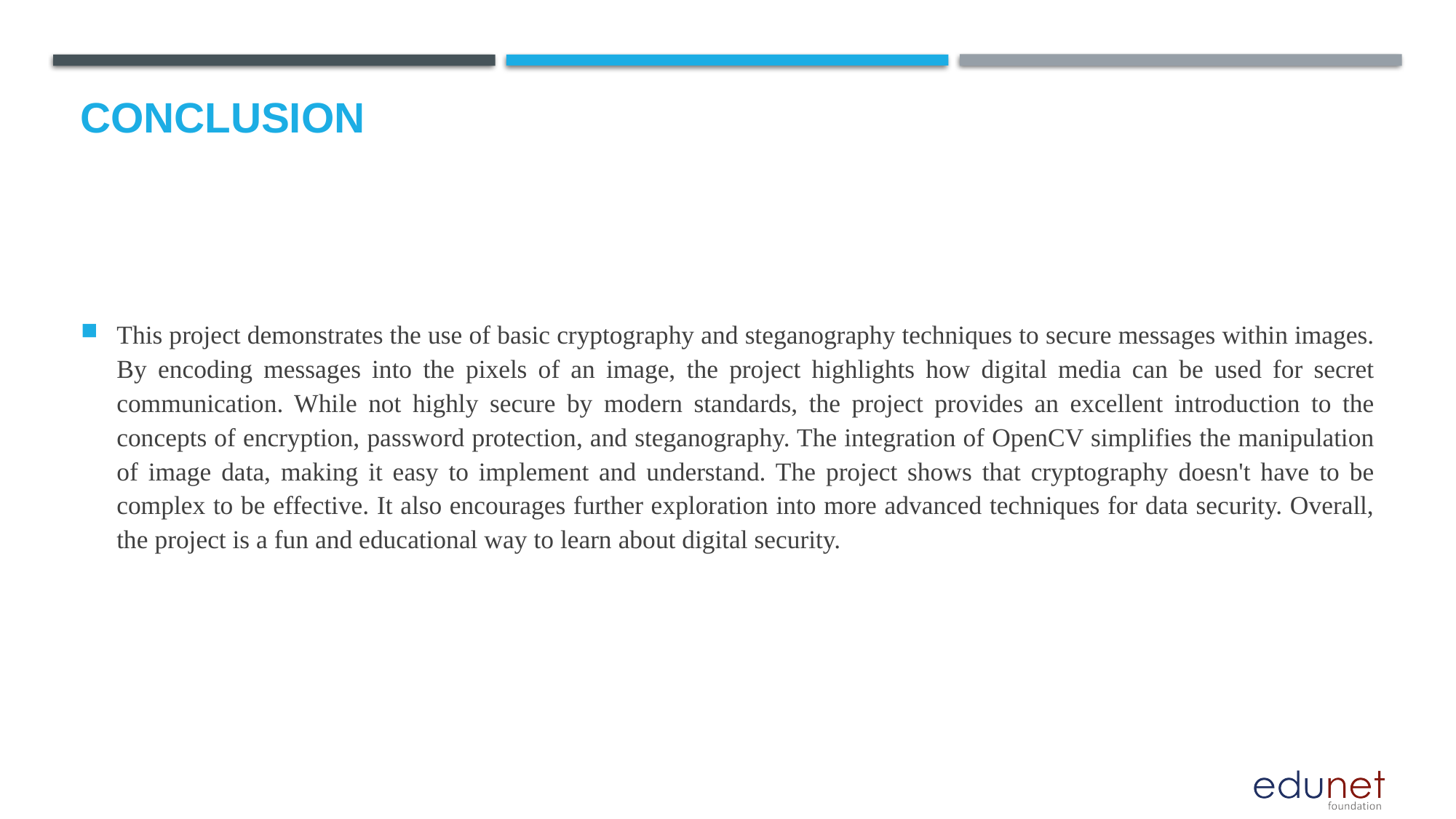

# Conclusion
This project demonstrates the use of basic cryptography and steganography techniques to secure messages within images. By encoding messages into the pixels of an image, the project highlights how digital media can be used for secret communication. While not highly secure by modern standards, the project provides an excellent introduction to the concepts of encryption, password protection, and steganography. The integration of OpenCV simplifies the manipulation of image data, making it easy to implement and understand. The project shows that cryptography doesn't have to be complex to be effective. It also encourages further exploration into more advanced techniques for data security. Overall, the project is a fun and educational way to learn about digital security.